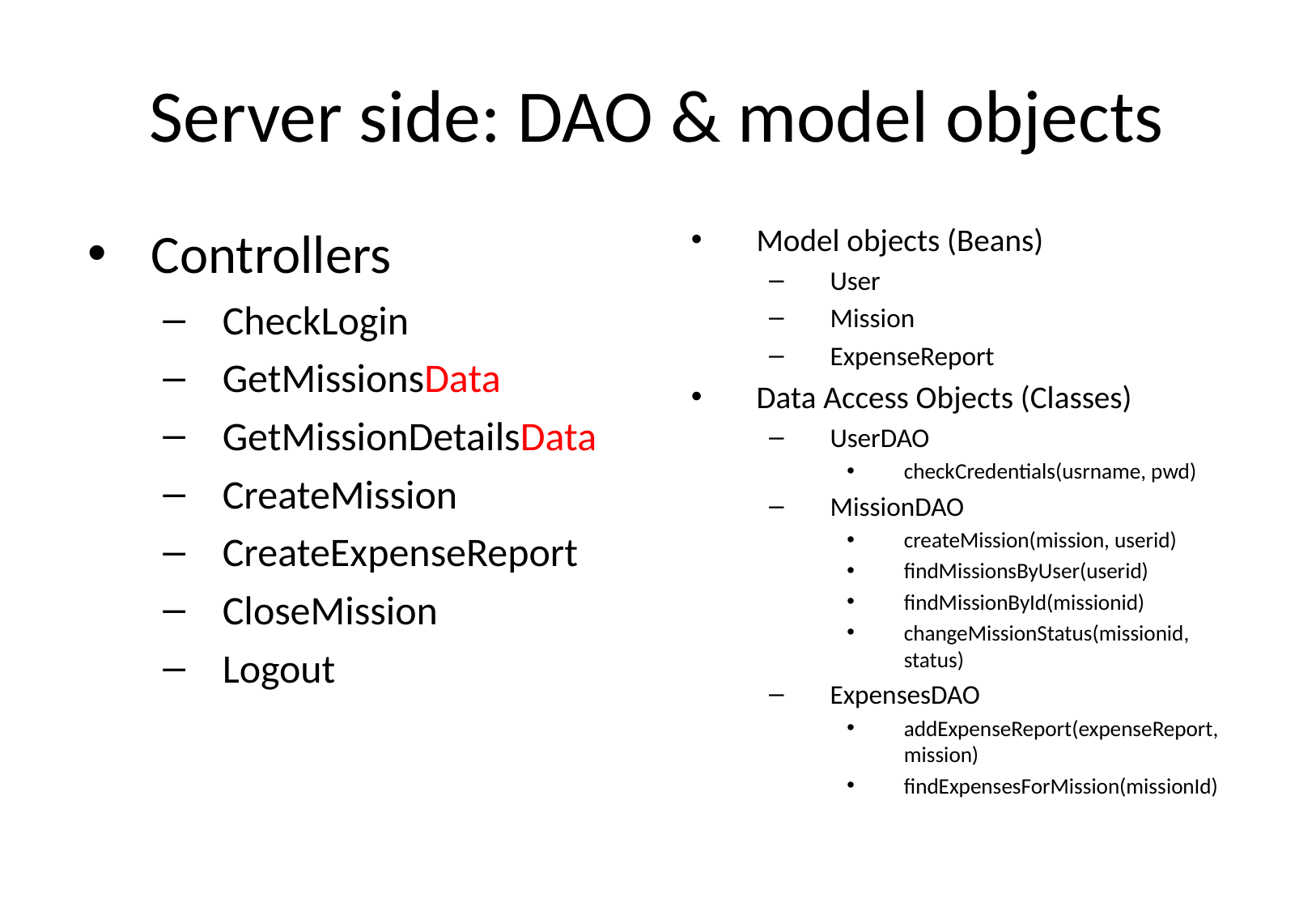

# Server side: DAO & model objects
Controllers
CheckLogin
GetMissionsData
GetMissionDetailsData
CreateMission
CreateExpenseReport
CloseMission
Logout
Model objects (Beans)
User
Mission
ExpenseReport
Data Access Objects (Classes)
UserDAO
checkCredentials(usrname, pwd)
MissionDAO
createMission(mission, userid)
findMissionsByUser(userid)
findMissionById(missionid)
changeMissionStatus(missionid, status)
ExpensesDAO
addExpenseReport(expenseReport, mission)
findExpensesForMission(missionId)